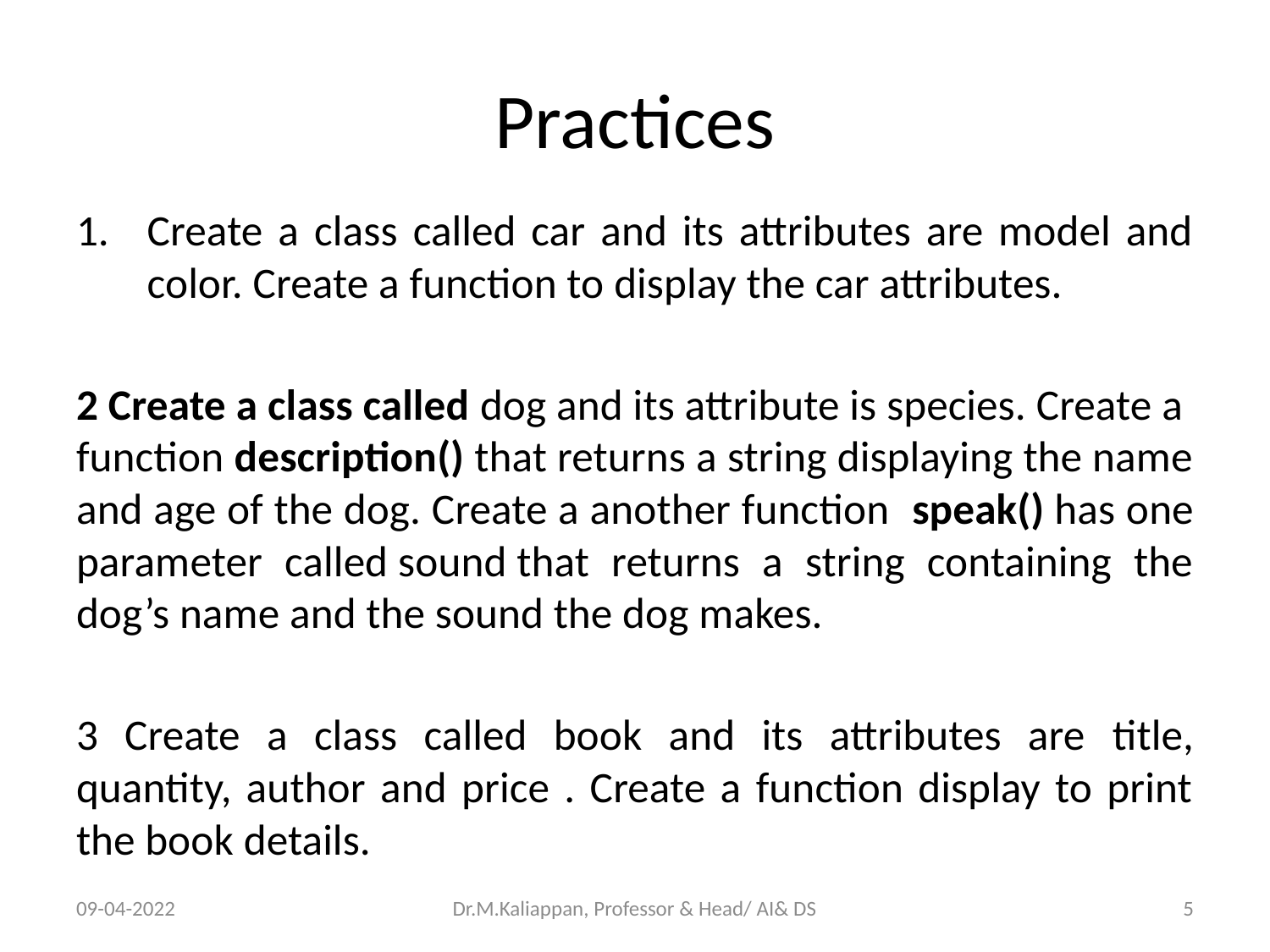

# Practices
Create a class called car and its attributes are model and color. Create a function to display the car attributes.

2 Create a class called dog and its attribute is species. Create a  function description() that returns a string displaying the name and age of the dog. Create a another function  speak() has one parameter called sound that returns a string containing the dog’s name and the sound the dog makes.

3 Create a class called book and its attributes are title, quantity, author and price . Create a function display to print the book details.

09-04-2022
Dr.M.Kaliappan, Professor & Head/ AI& DS
5